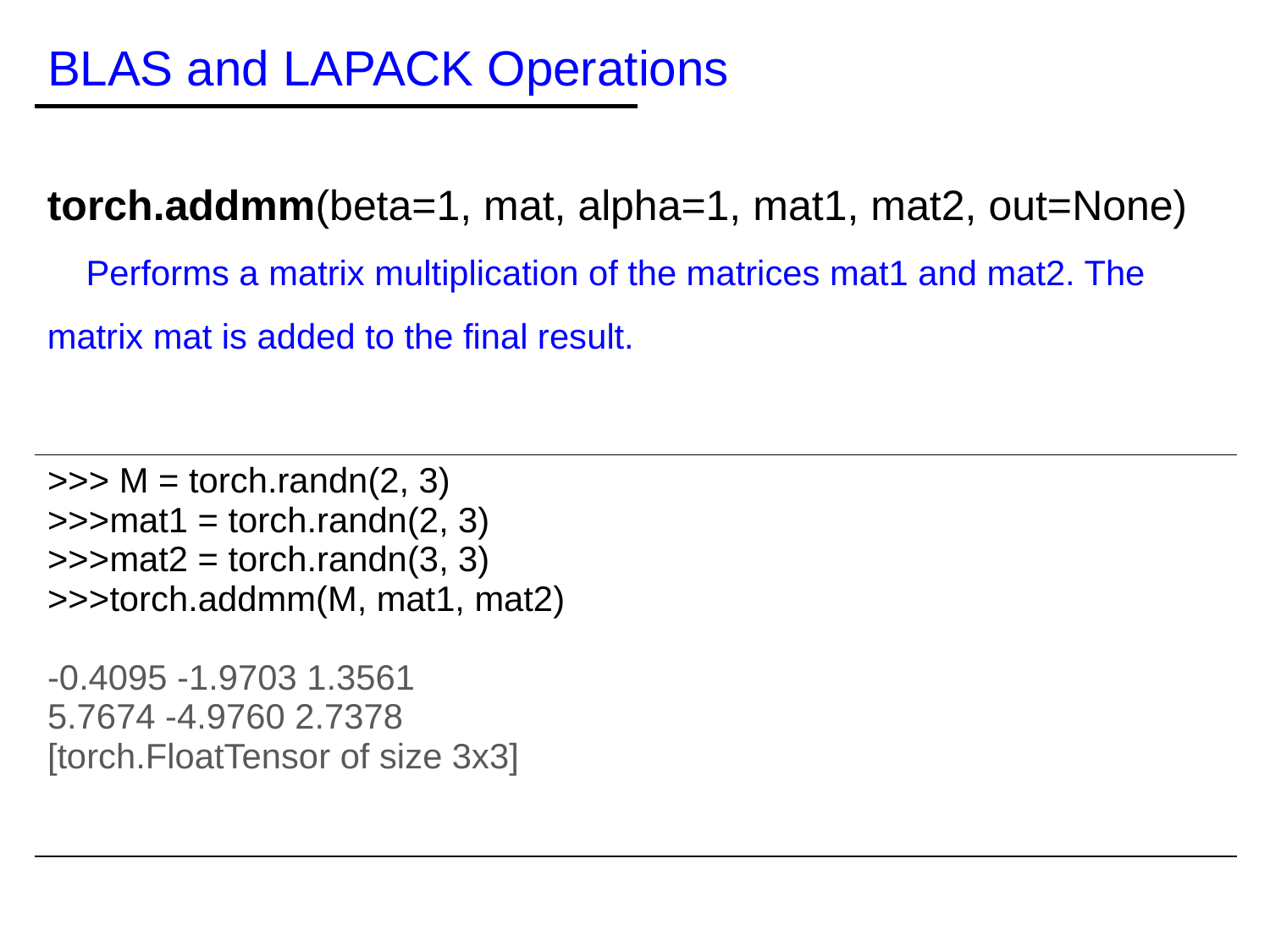

BLAS and LAPACK Operations
torch.addmm(beta=1, mat, alpha=1, mat1, mat2, out=None)
    Performs a matrix multiplication of the matrices mat1 and mat2. The matrix mat is added to the final result.
| >>> M = torch.randn(2, 3) >>>mat1 = torch.randn(2, 3) >>>mat2 = torch.randn(3, 3) >>>torch.addmm(M, mat1, mat2) -0.4095 -1.9703 1.3561 5.7674 -4.9760 2.7378 [torch.FloatTensor of size 3x3] |
| --- |